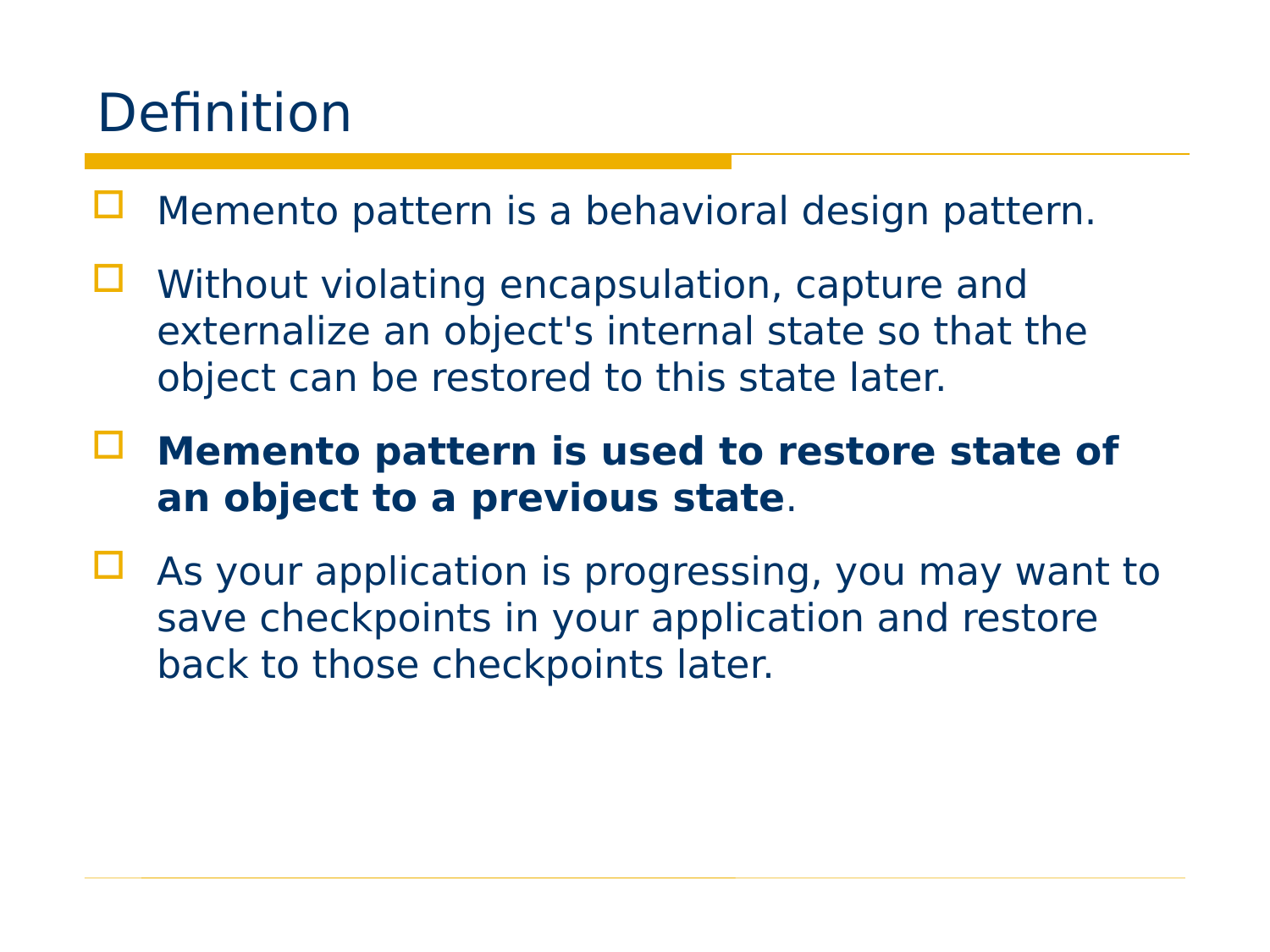

# Definition
Memento pattern is a behavioral design pattern.
Without violating encapsulation, capture and externalize an object's internal state so that the object can be restored to this state later.
Memento pattern is used to restore state of an object to a previous state.
As your application is progressing, you may want to save checkpoints in your application and restore back to those checkpoints later.